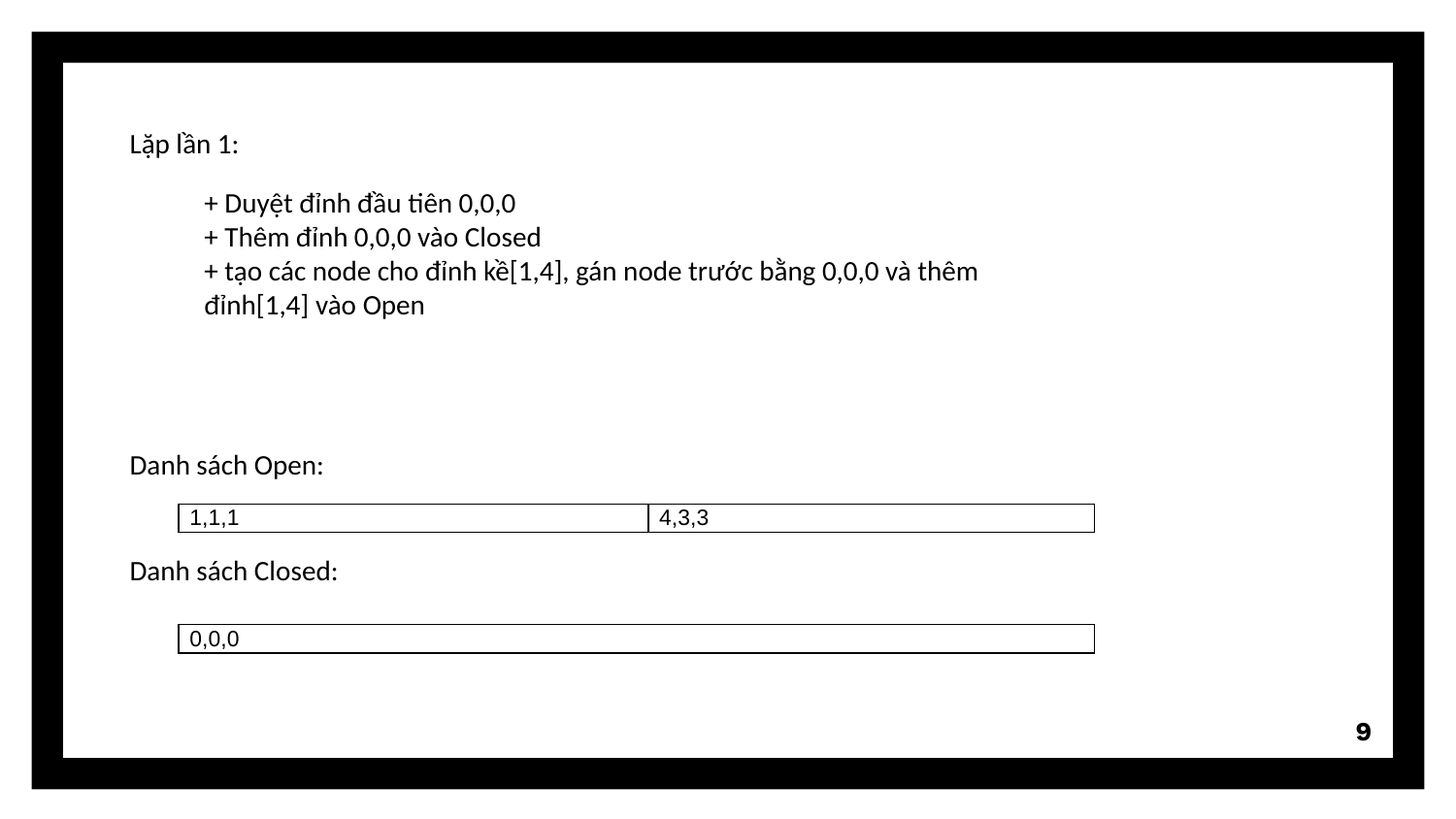

Lặp lần 1:
+ Duyệt đỉnh đầu tiên 0,0,0
+ Thêm đỉnh 0,0,0 vào Closed
+ tạo các node cho đỉnh kề[1,4], gán node trước bằng 0,0,0 và thêm đỉnh[1,4] vào Open
Danh sách Open:
| 1,1,1 | 4,3,3 |
| --- | --- |
Danh sách Closed:
| 0,0,0 |
| --- |
9